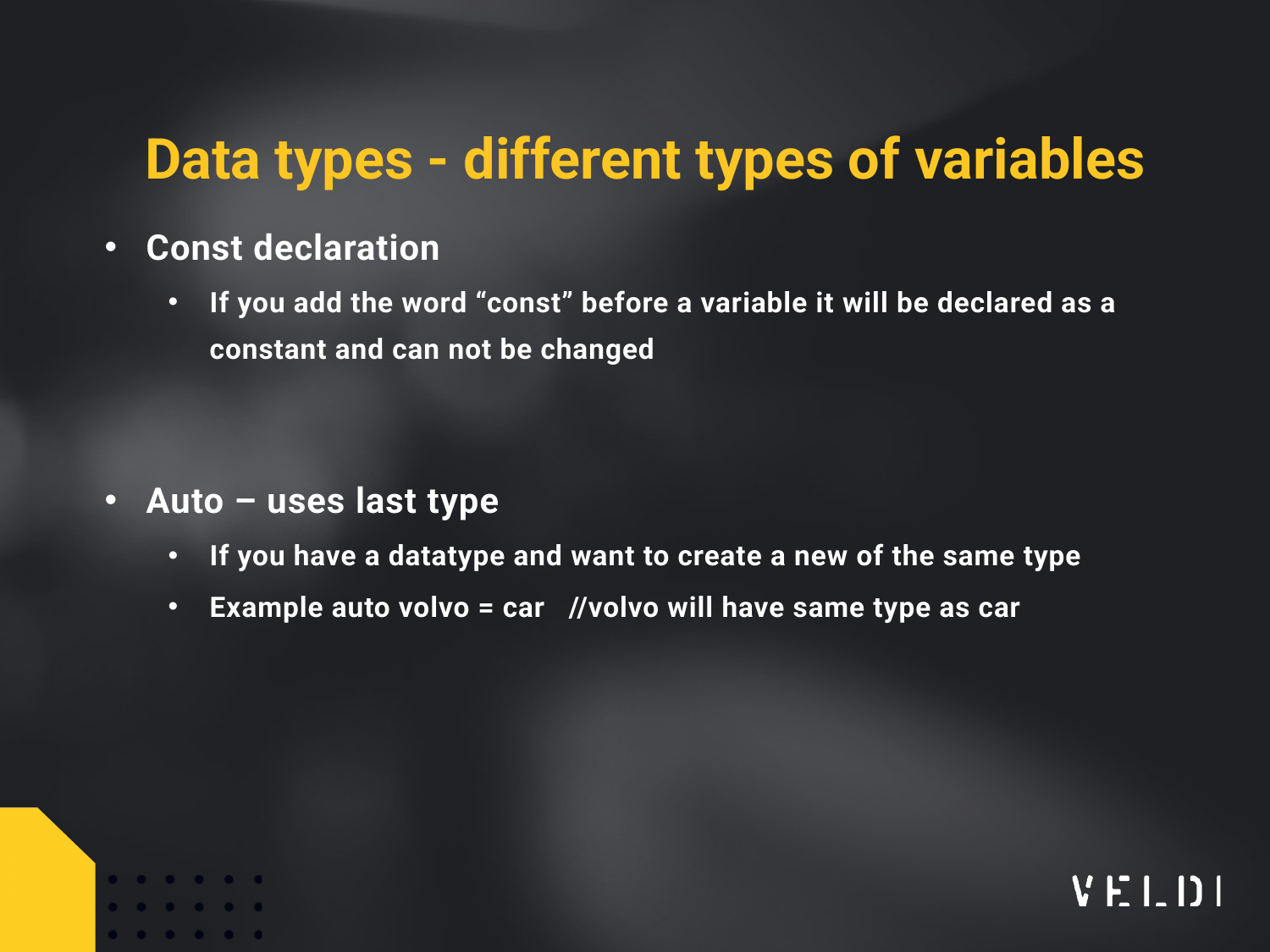

Data types - different types of variables
Const declaration
If you add the word “const” before a variable it will be declared as a constant and can not be changed

Auto – uses last type
If you have a datatype and want to create a new of the same type
Example auto volvo = car   //volvo will have same type as car